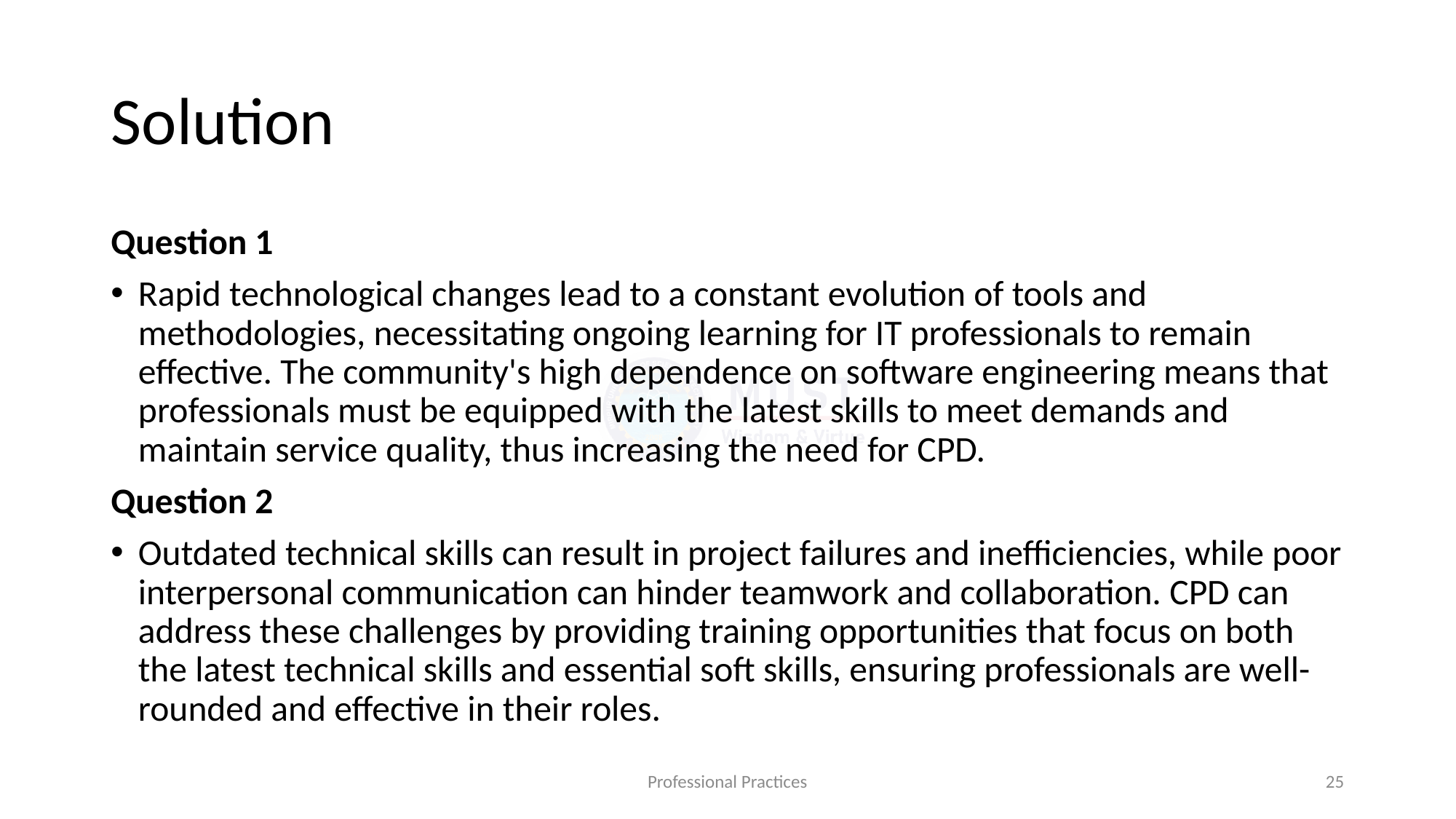

# Solution
Question 1
Rapid technological changes lead to a constant evolution of tools and methodologies, necessitating ongoing learning for IT professionals to remain effective. The community's high dependence on software engineering means that professionals must be equipped with the latest skills to meet demands and maintain service quality, thus increasing the need for CPD.
Question 2
Outdated technical skills can result in project failures and inefficiencies, while poor interpersonal communication can hinder teamwork and collaboration. CPD can address these challenges by providing training opportunities that focus on both the latest technical skills and essential soft skills, ensuring professionals are well-rounded and effective in their roles.
Professional Practices
25